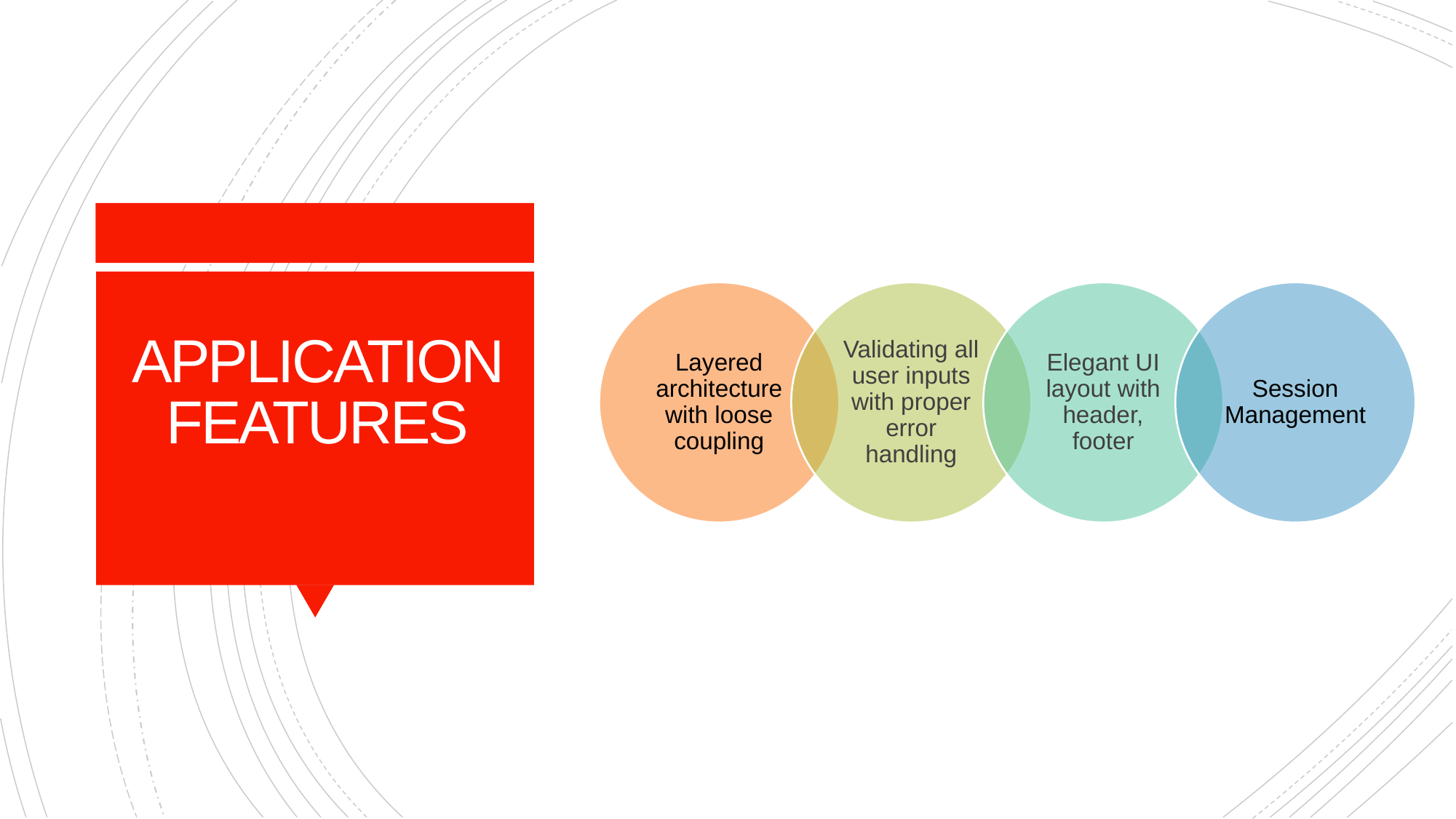

Layered architecture with loose coupling
Validating all user inputs with proper error handling
Elegant UI layout with header, footer
Session Management
# APPLICATION FEATURES